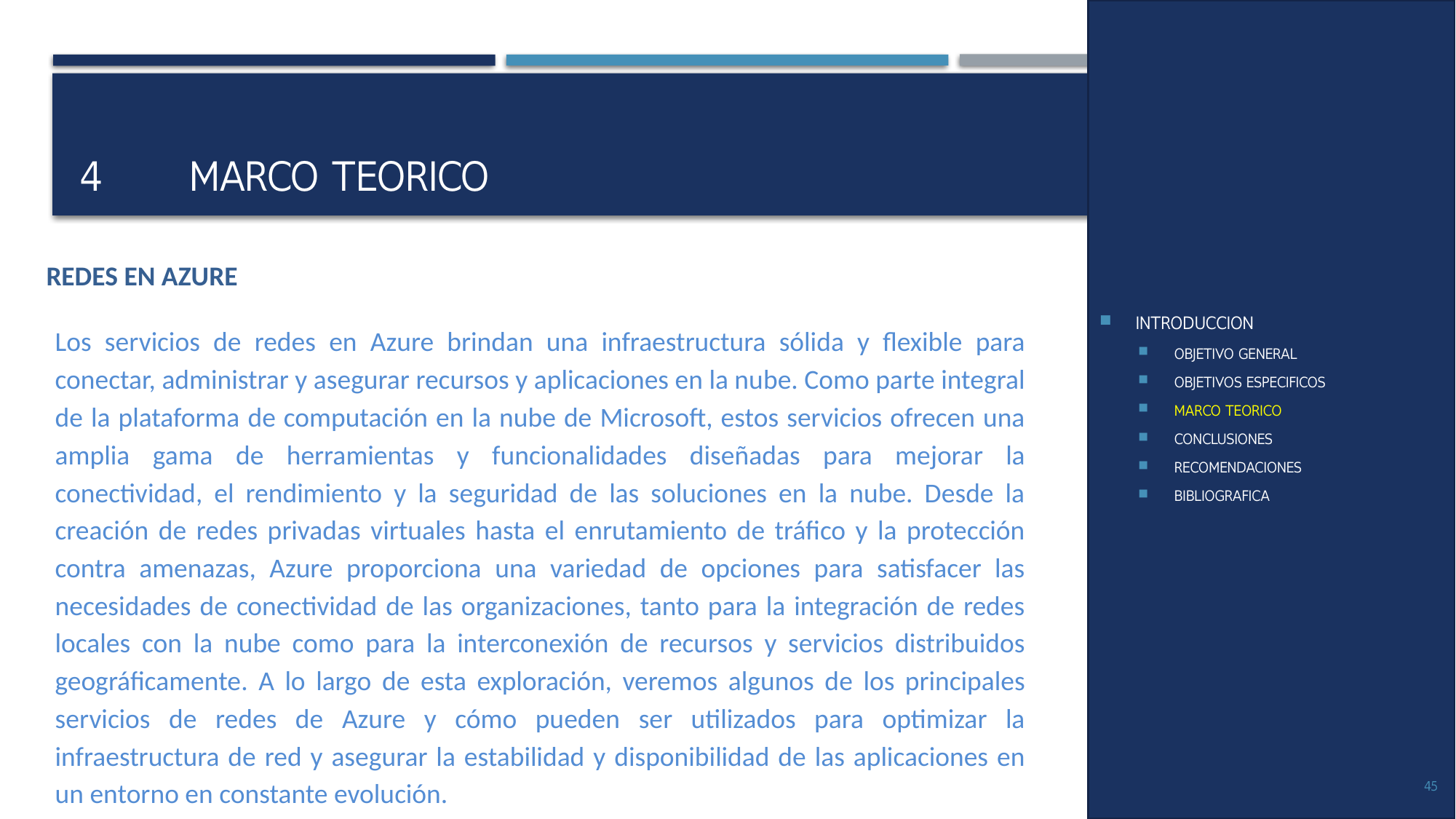

INTRODUCCION
OBJETIVO GENERAL
OBJETIVOS ESPECIFICOS
MARCO TEORICO
CONCLUSIONES
RECOMENDACIONES
BIBLIOGRAFICA
# 4	MARCO TEORICO
REDES EN AZURE
Los servicios de redes en Azure brindan una infraestructura sólida y flexible para conectar, administrar y asegurar recursos y aplicaciones en la nube. Como parte integral de la plataforma de computación en la nube de Microsoft, estos servicios ofrecen una amplia gama de herramientas y funcionalidades diseñadas para mejorar la conectividad, el rendimiento y la seguridad de las soluciones en la nube. Desde la creación de redes privadas virtuales hasta el enrutamiento de tráfico y la protección contra amenazas, Azure proporciona una variedad de opciones para satisfacer las necesidades de conectividad de las organizaciones, tanto para la integración de redes locales con la nube como para la interconexión de recursos y servicios distribuidos geográficamente. A lo largo de esta exploración, veremos algunos de los principales servicios de redes de Azure y cómo pueden ser utilizados para optimizar la infraestructura de red y asegurar la estabilidad y disponibilidad de las aplicaciones en un entorno en constante evolución.
45